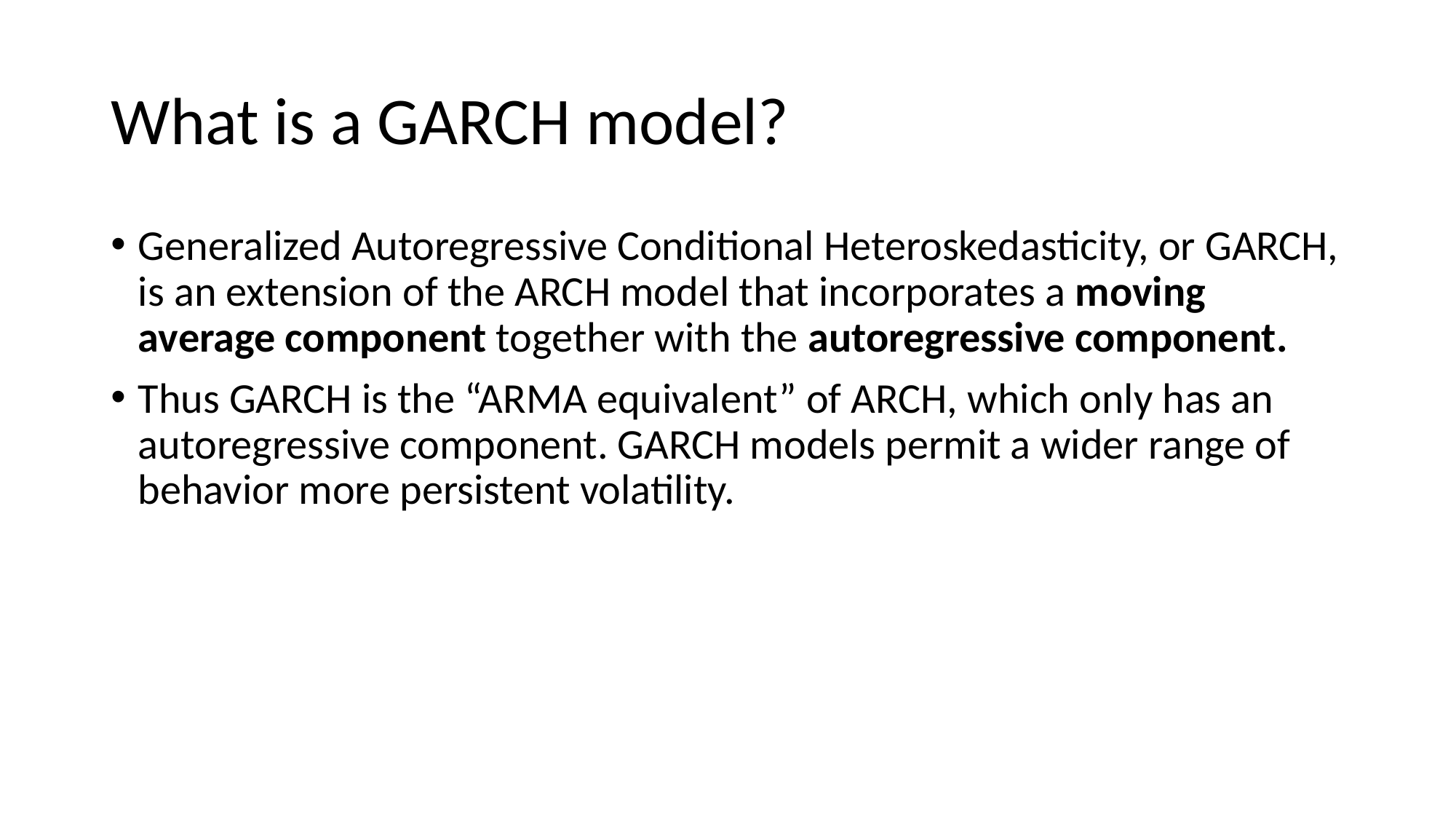

# What is a GARCH model?
Generalized Autoregressive Conditional Heteroskedasticity, or GARCH, is an extension of the ARCH model that incorporates a moving average component together with the autoregressive component.
Thus GARCH is the “ARMA equivalent” of ARCH, which only has an autoregressive component. GARCH models permit a wider range of behavior more persistent volatility.